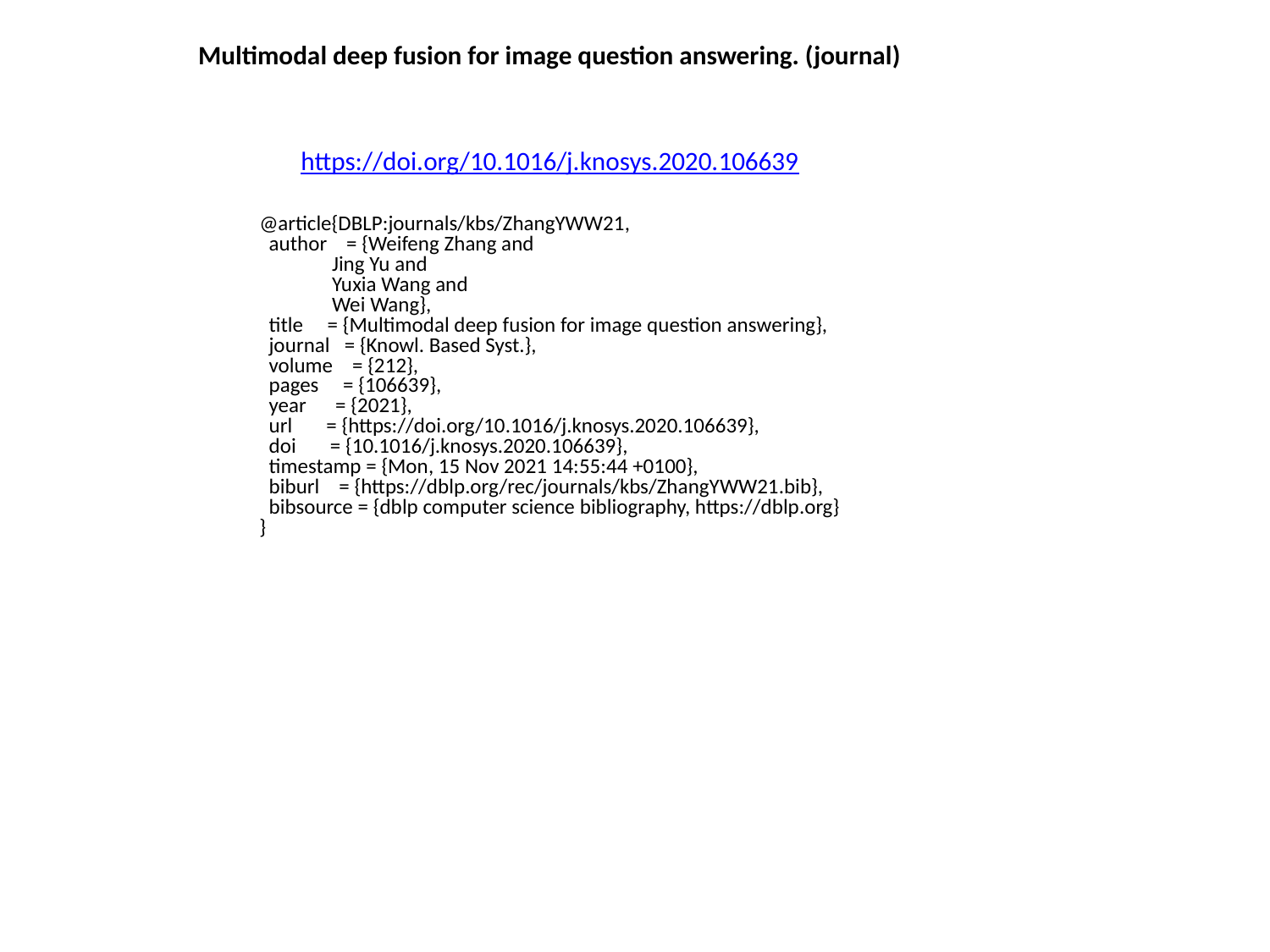

Multimodal deep fusion for image question answering. (journal)

https://doi.org/10.1016/j.knosys.2020.106639

@article{DBLP:journals/kbs/ZhangYWW21,
  author    = {Weifeng Zhang and
               Jing Yu and
               Yuxia Wang and
               Wei Wang},
  title     = {Multimodal deep fusion for image question answering},
  journal   = {Knowl. Based Syst.},
  volume    = {212},
  pages     = {106639},
  year      = {2021},
  url       = {https://doi.org/10.1016/j.knosys.2020.106639},
  doi       = {10.1016/j.knosys.2020.106639},
  timestamp = {Mon, 15 Nov 2021 14:55:44 +0100},
  biburl    = {https://dblp.org/rec/journals/kbs/ZhangYWW21.bib},
  bibsource = {dblp computer science bibliography, https://dblp.org}
}